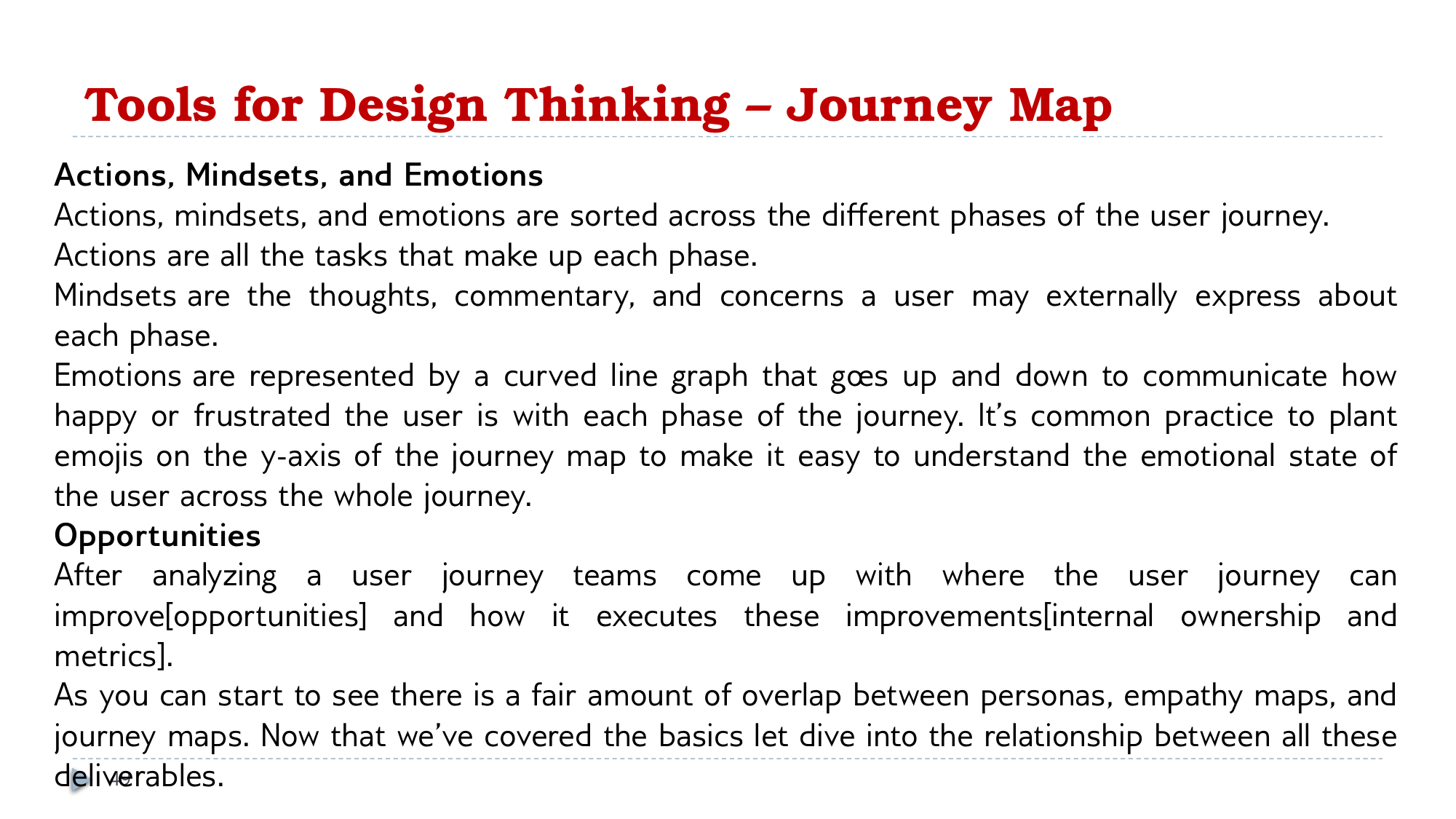

# Tools for Design Thinking – Journey Map
Actions, Mindsets, and Emotions
Actions, mindsets, and emotions are sorted across the different phases of the user journey.
Actions are all the tasks that make up each phase.
Mindsets are the thoughts, commentary, and concerns a user may externally express about each phase.
Emotions are represented by a curved line graph that goes up and down to communicate how happy or frustrated the user is with each phase of the journey. It’s common practice to plant emojis on the y-axis of the journey map to make it easy to understand the emotional state of the user across the whole journey.
Opportunities
After analyzing a user journey teams come up with where the user journey can improve[opportunities] and how it executes these improvements[internal ownership and metrics].
As you can start to see there is a fair amount of overlap between personas, empathy maps, and journey maps. Now that we’ve covered the basics let dive into the relationship between all these deliverables.

49